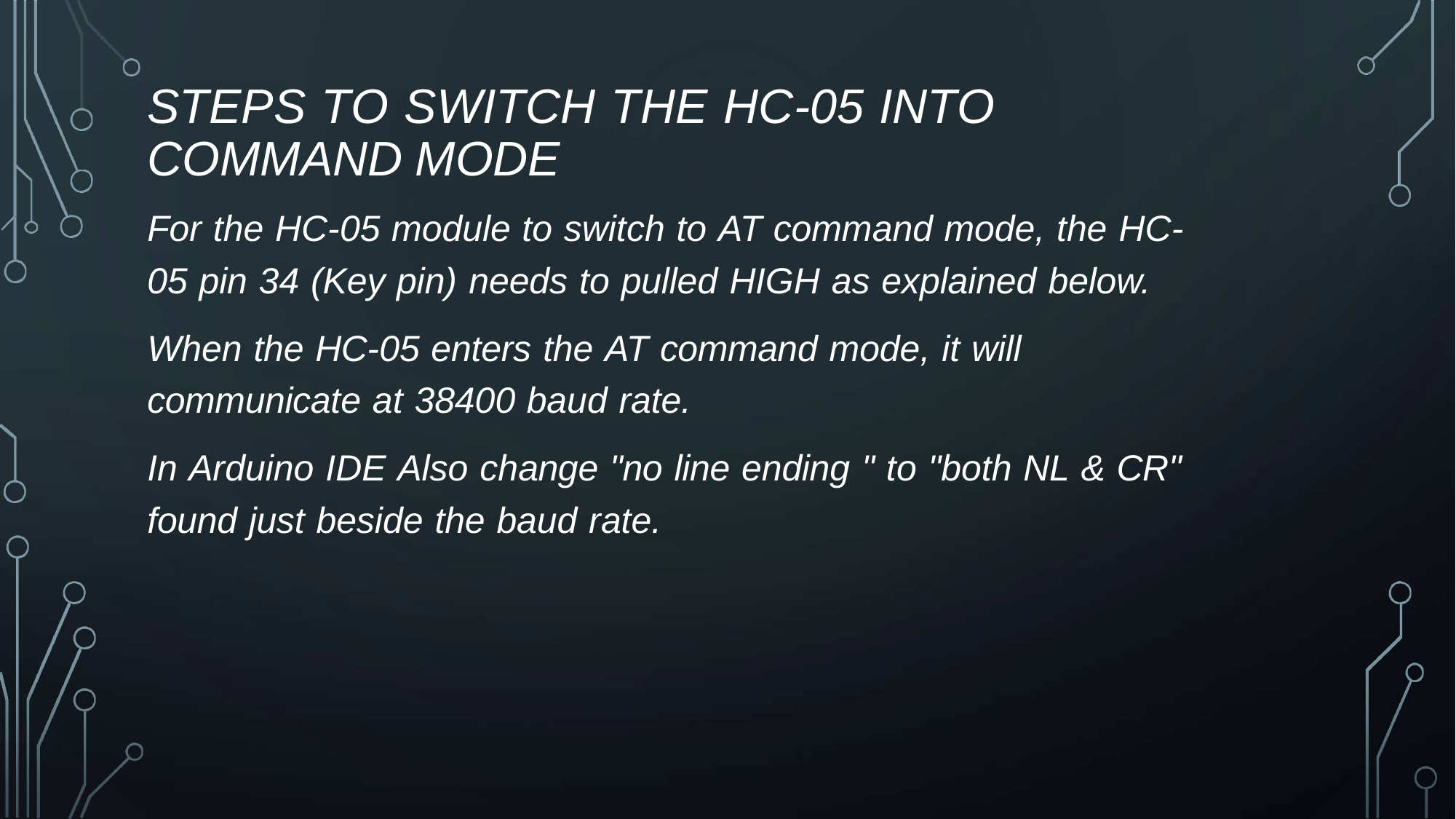

STEPS TO SWITCH THE HC-05 INTO COMMAND MODE
For the HC-05 module to switch to AT command mode, the HC-
05 pin 34 (Key pin) needs to pulled HIGH as explained below.
When the HC-05 enters the AT command mode, it will communicate at 38400 baud rate.
In Arduino IDE Also change "no line ending " to "both NL & CR" found just beside the baud rate.